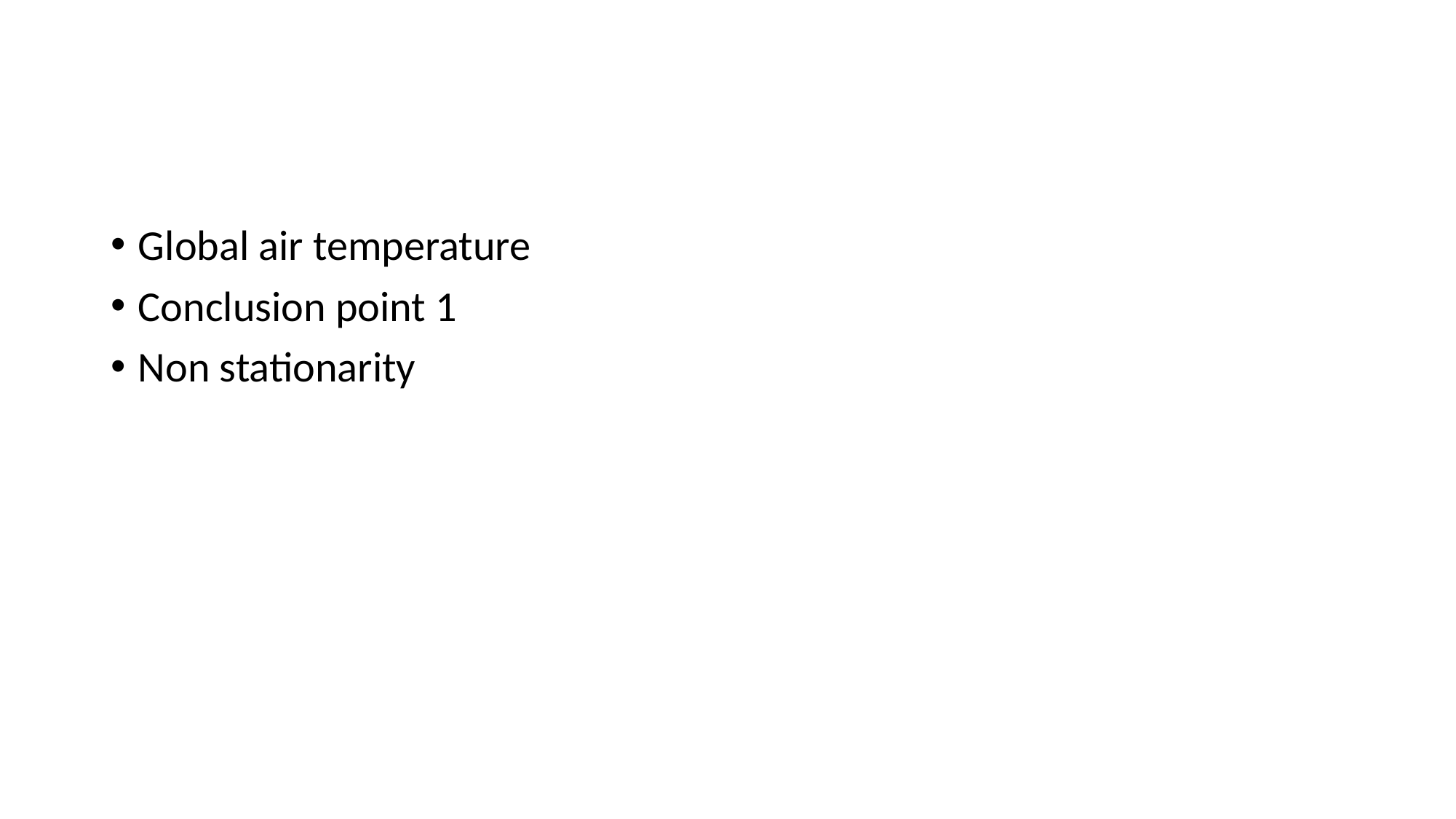

#
Global air temperature
Conclusion point 1
Non stationarity